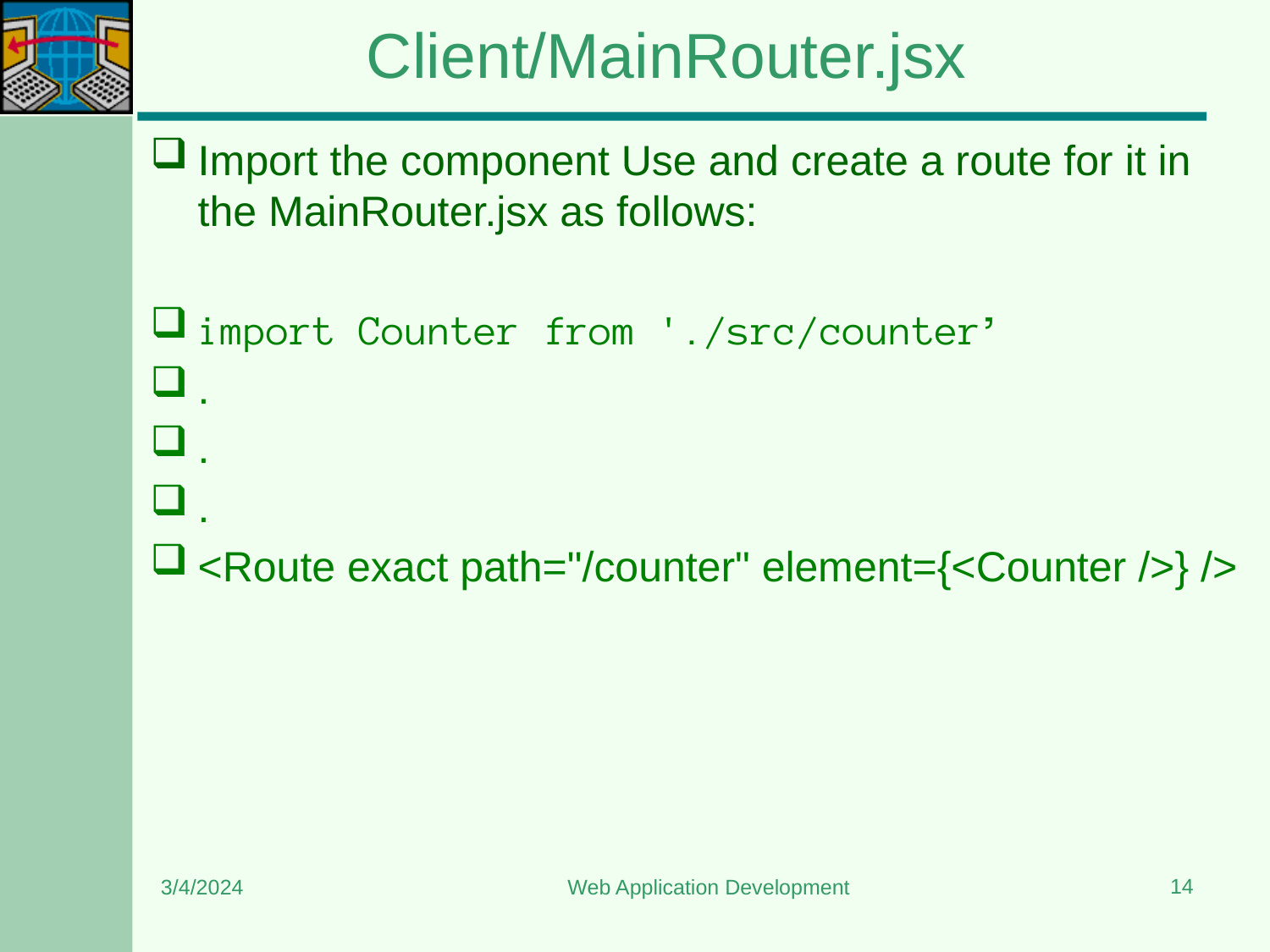

# Client/MainRouter.jsx
Import the component Use and create a route for it in the MainRouter.jsx as follows:

import Counter from './src/counter’
.
.
.
<Route exact path="/counter" element={<Counter />} />
14
3/4/2024
Web Application Development